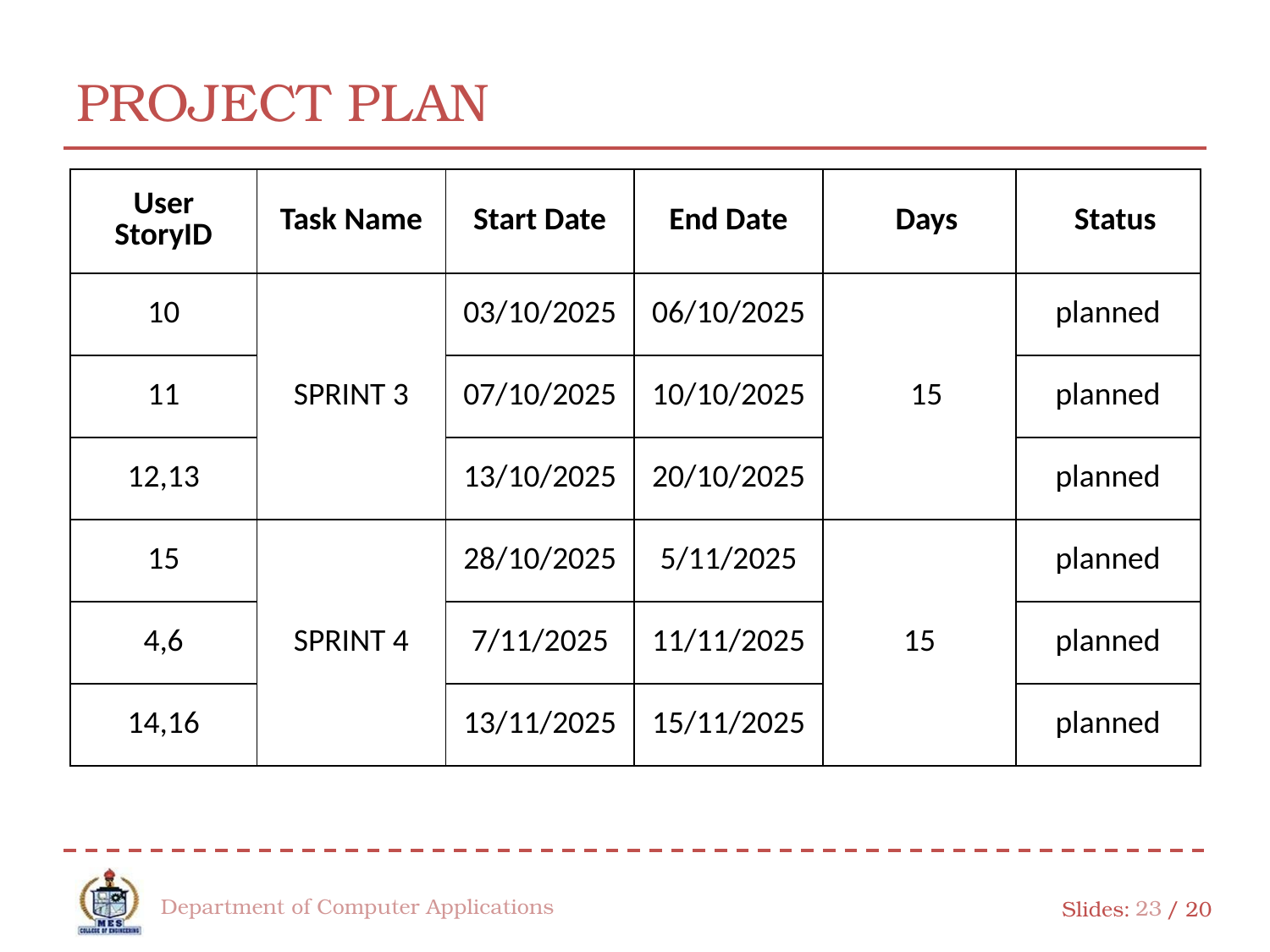

# PROJECT PLAN

| User StoryID | Task Name | Start Date | End Date | Days | Status |
| --- | --- | --- | --- | --- | --- |
| 10 | SPRINT 3 | 03/10/2025 | 06/10/2025 | 15 | planned |
| 11 |  | 07/10/2025 | 10/10/2025 |  | planned |
| 12,13 |  | 13/10/2025 | 20/10/2025 |  | planned |
| 15 | SPRINT 4 | 28/10/2025 | 5/11/2025 | 15 | planned |
| 4,6 |  | 7/11/2025 | 11/11/2025 |  | planned |
| 14,16 |  | 13/11/2025 | 15/11/2025 |  | planned |
Department of Computer Applications
23